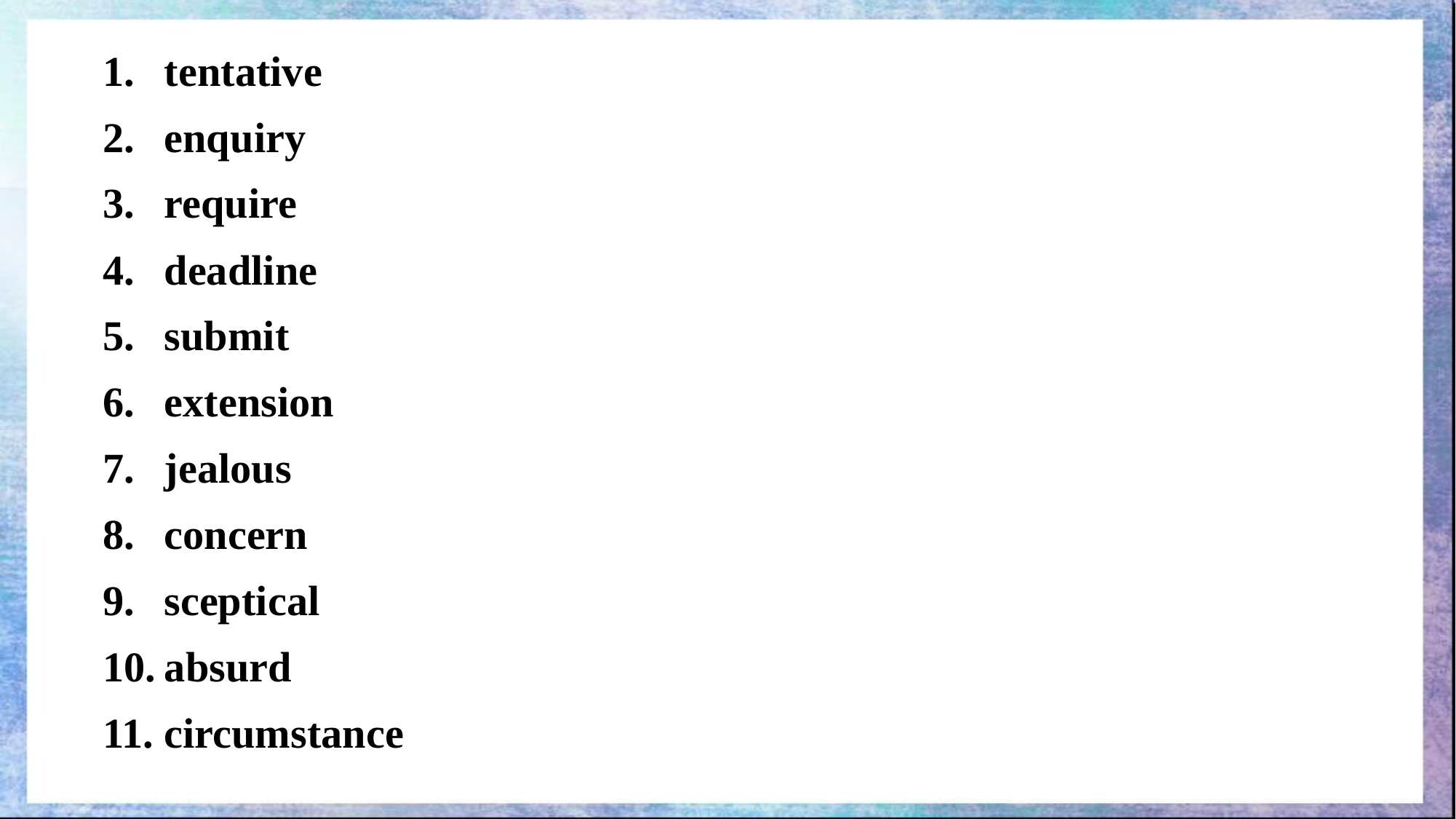

tentative
enquiry
require
deadline
submit
extension
jealous
concern
sceptical
absurd
circumstance